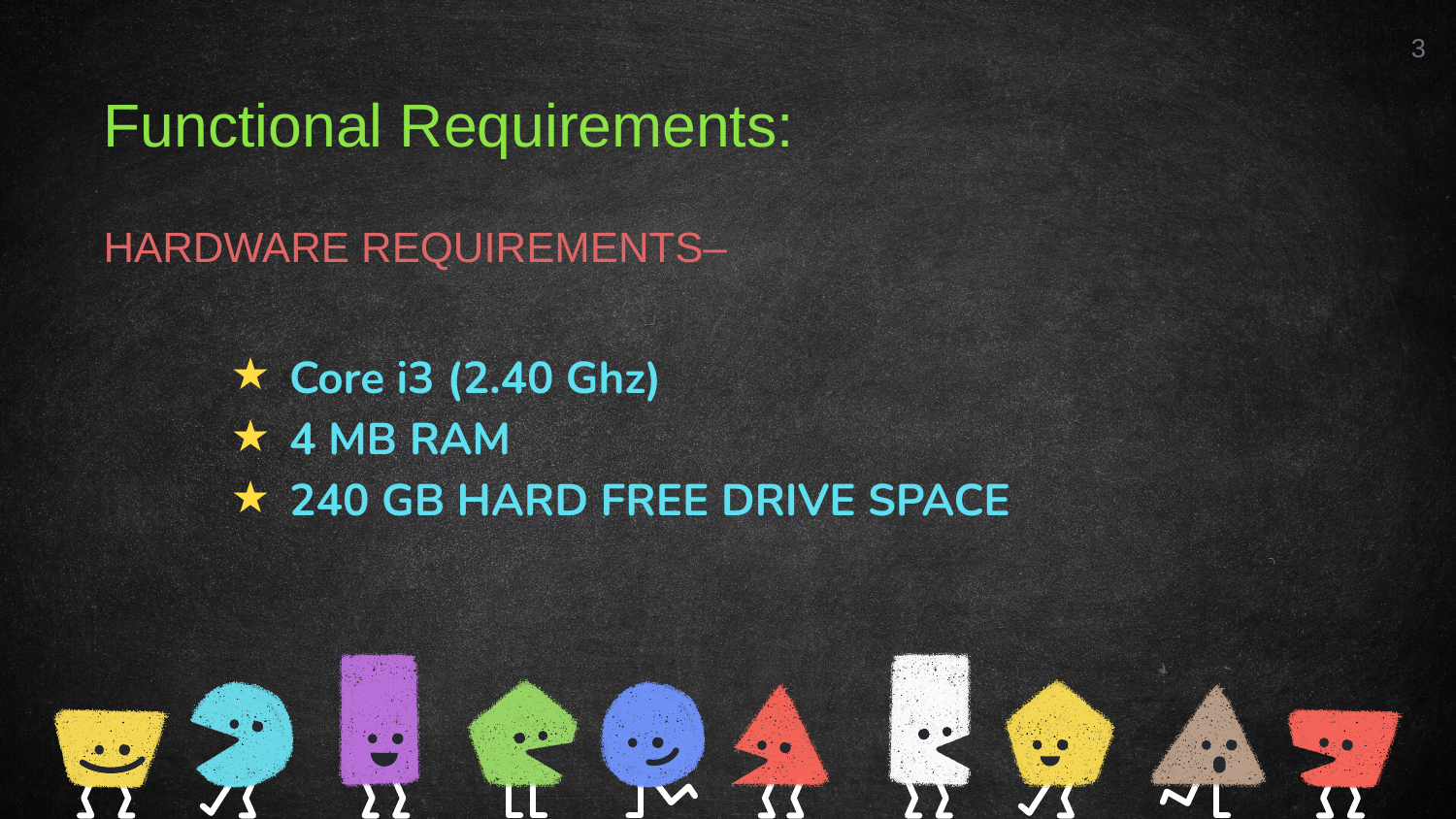

3
Functional Requirements:

HARDWARE REQUIREMENTS–
Core i3 (2.40 Ghz)
4 MB RAM
240 GB HARD FREE DRIVE SPACE